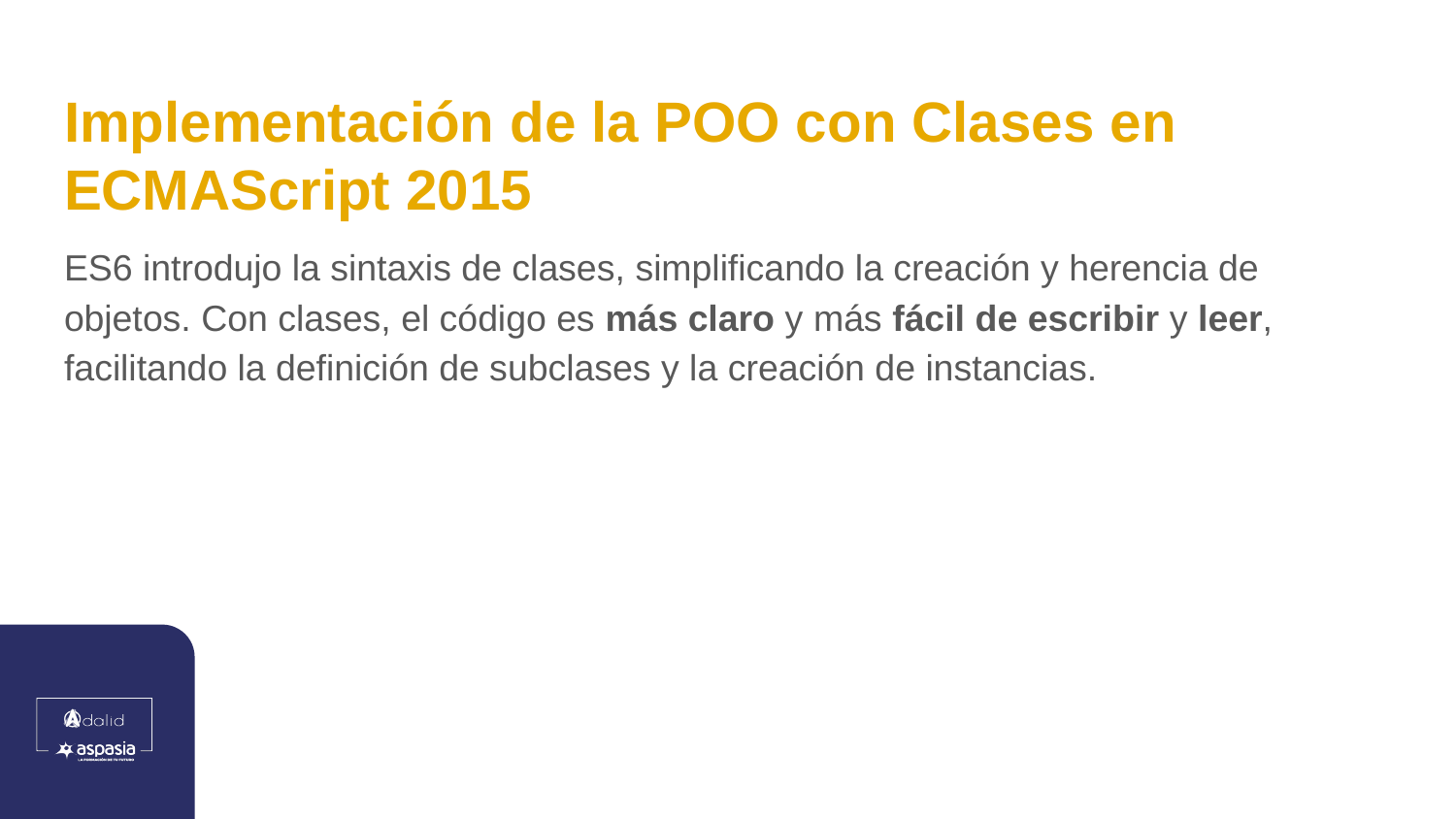

# Implementación de la POO con Clases en ECMAScript 2015
ES6 introdujo la sintaxis de clases, simplificando la creación y herencia de objetos. Con clases, el código es más claro y más fácil de escribir y leer, facilitando la definición de subclases y la creación de instancias.